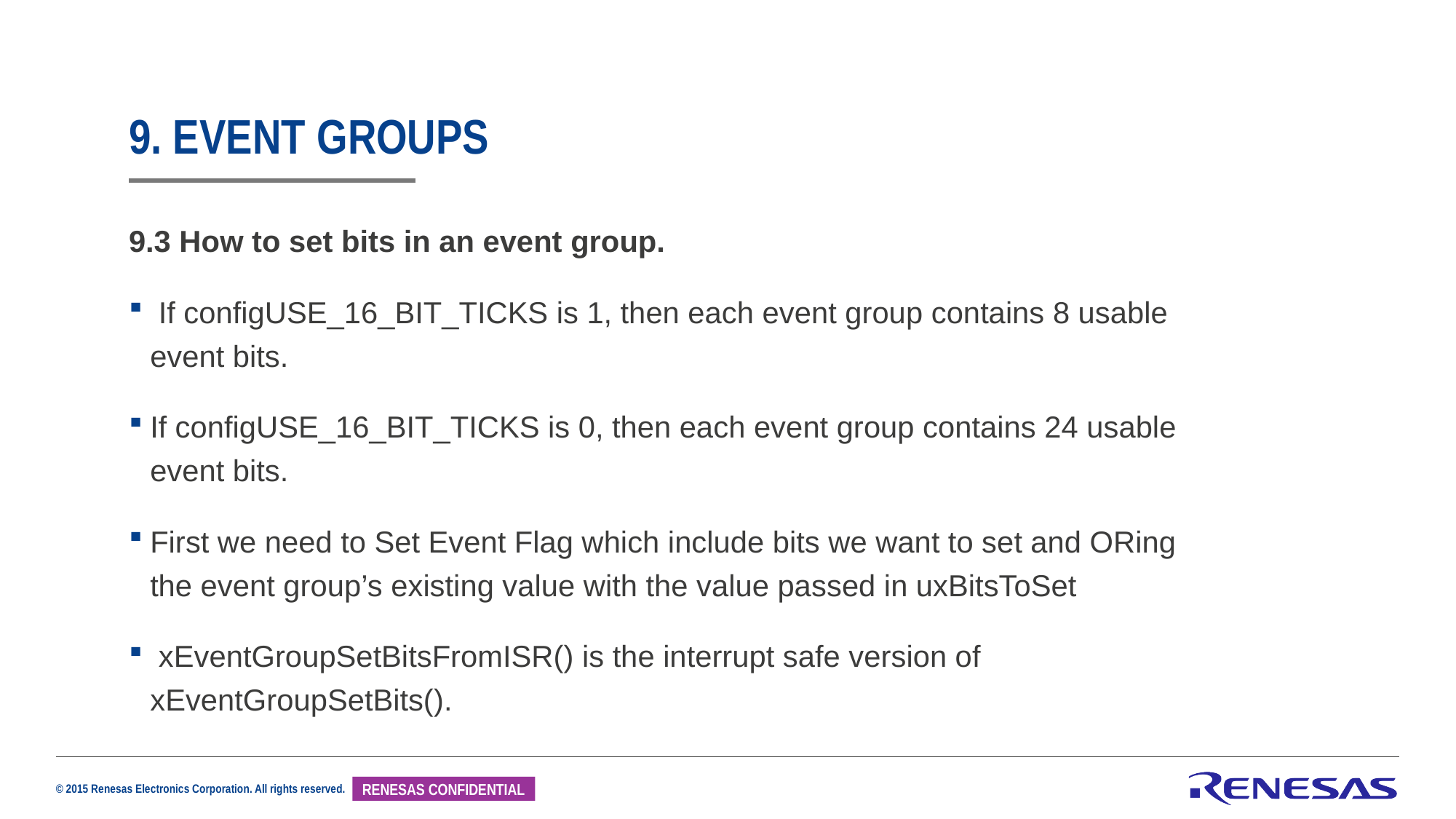

# 9. EVENT GROUPS
9.3 How to set bits in an event group.
 If configUSE_16_BIT_TICKS is 1, then each event group contains 8 usable event bits.
If configUSE_16_BIT_TICKS is 0, then each event group contains 24 usable event bits.
First we need to Set Event Flag which include bits we want to set and ORing the event group’s existing value with the value passed in uxBitsToSet
 xEventGroupSetBitsFromISR() is the interrupt safe version of xEventGroupSetBits().